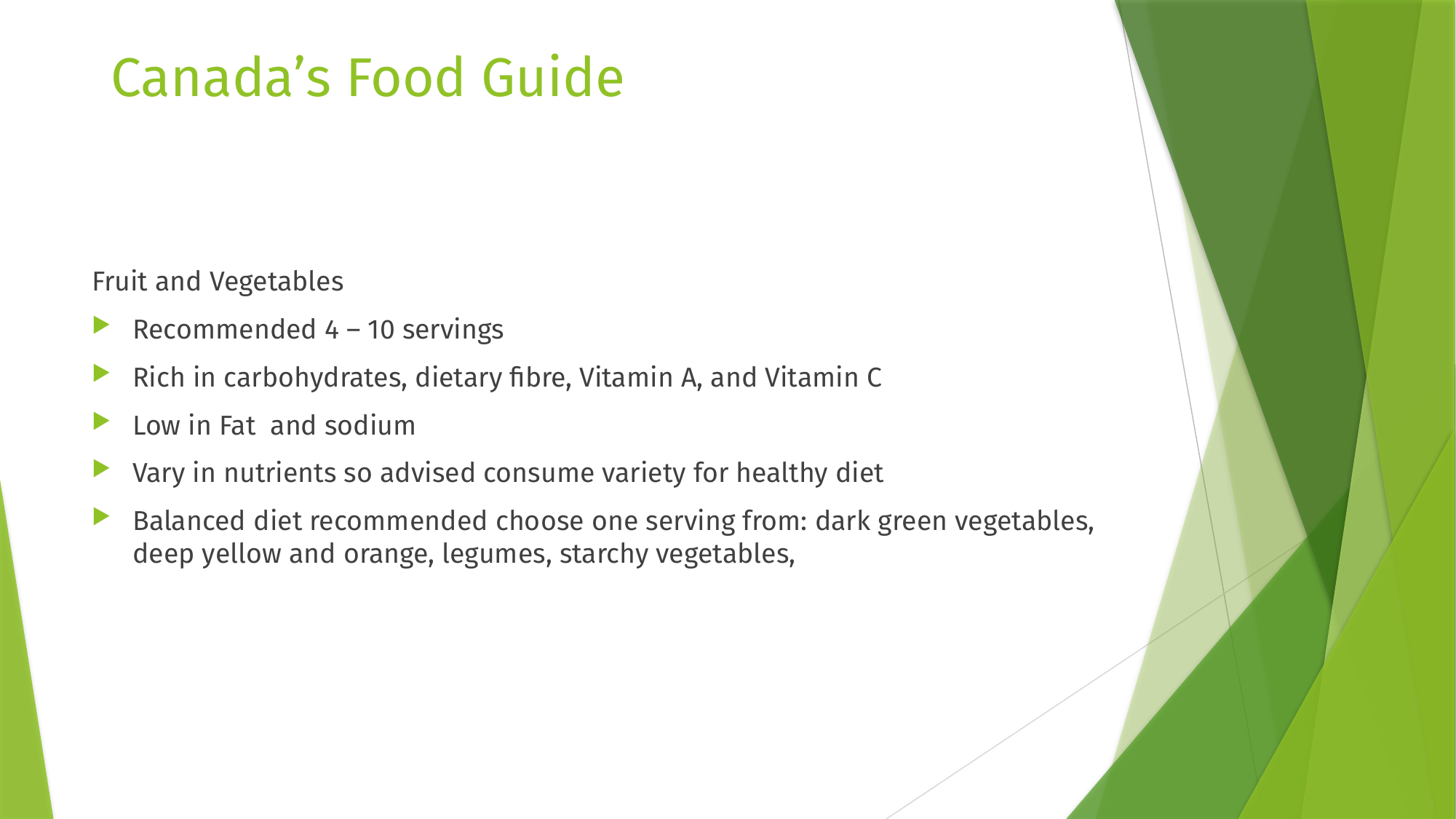

# Canada’s Food Guide
Fruit and Vegetables
Recommended 4 – 10 servings
Rich in carbohydrates, dietary fibre, Vitamin A, and Vitamin C
Low in Fat  and sodium
Vary in nutrients so advised consume variety for healthy diet
Balanced diet recommended choose one serving from: dark green vegetables, deep yellow and orange, legumes, starchy vegetables,